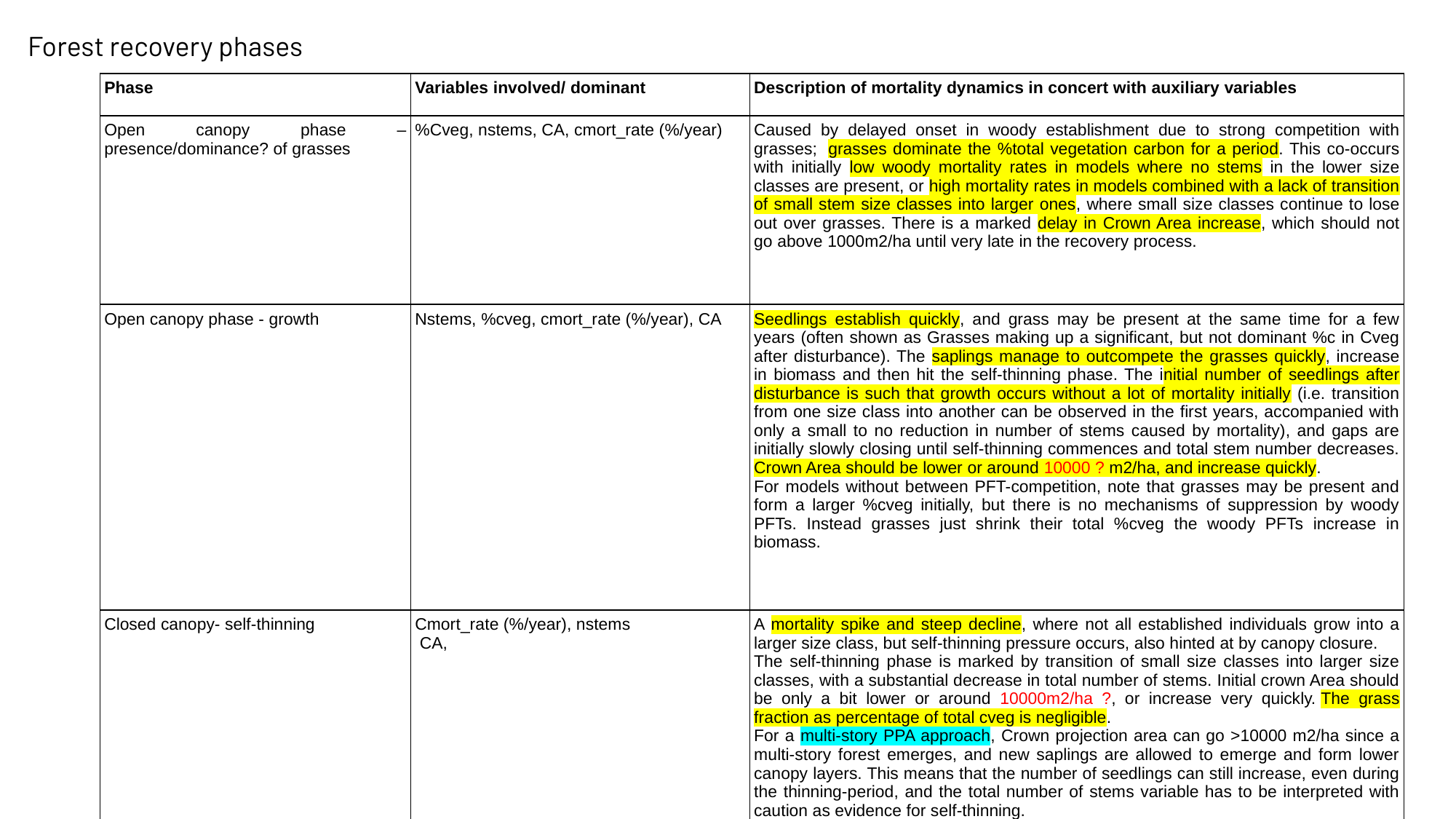

Forest recovery phases
| Phase | Variables involved/ dominant | Description of mortality dynamics in concert with auxiliary variables |
| --- | --- | --- |
| Open canopy phase – presence/dominance? of grasses | %Cveg, nstems, CA, cmort\_rate (%/year) | Caused by delayed onset in woody establishment due to strong competition with grasses;  grasses dominate the %total vegetation carbon for a period. This co-occurs with initially low woody mortality rates in models where no stems in the lower size classes are present, or high mortality rates in models combined with a lack of transition of small stem size classes into larger ones, where small size classes continue to lose out over grasses. There is a marked delay in Crown Area increase, which should not go above 1000m2/ha until very late in the recovery process. |
| Open canopy phase - growth | Nstems, %cveg, cmort\_rate (%/year), CA | Seedlings establish quickly, and grass may be present at the same time for a few years (often shown as Grasses making up a significant, but not dominant %c in Cveg after disturbance). The saplings manage to outcompete the grasses quickly, increase in biomass and then hit the self-thinning phase. The initial number of seedlings after disturbance is such that growth occurs without a lot of mortality initially (i.e. transition from one size class into another can be observed in the first years, accompanied with only a small to no reduction in number of stems caused by mortality), and gaps are initially slowly closing until self-thinning commences and total stem number decreases. Crown Area should be lower or around 10000 ? m2/ha, and increase quickly. For models without between PFT-competition, note that grasses may be present and form a larger %cveg initially, but there is no mechanisms of suppression by woody PFTs. Instead grasses just shrink their total %cveg the woody PFTs increase in biomass. |
| Closed canopy- self-thinning | Cmort\_rate (%/year), nstems  CA, | A mortality spike and steep decline, where not all established individuals grow into a larger size class, but self-thinning pressure occurs, also hinted at by canopy closure. The self-thinning phase is marked by transition of small size classes into larger size classes, with a substantial decrease in total number of stems. Initial crown Area should be only a bit lower or around 10000m2/ha ?, or increase very quickly. The grass fraction as percentage of total cveg is negligible. For a multi-story PPA approach, Crown projection area can go >10000 m2/ha since a multi-story forest emerges, and new saplings are allowed to emerge and form lower canopy layers. This means that the number of seedlings can still increase, even during the thinning-period, and the total number of stems variable has to be interpreted with caution as evidence for self-thinning. |
| Closed canopy-late successional phase | %Cveg, cmort\_rate(%/year) | A shift in composition is evident in %cveg of the PFTs present and the mortality rate by a slight directional change in the trajectories, where both the PFT, but also the forest structure now shift into a secondary succession stage, towards a dynamic equilibrium. |